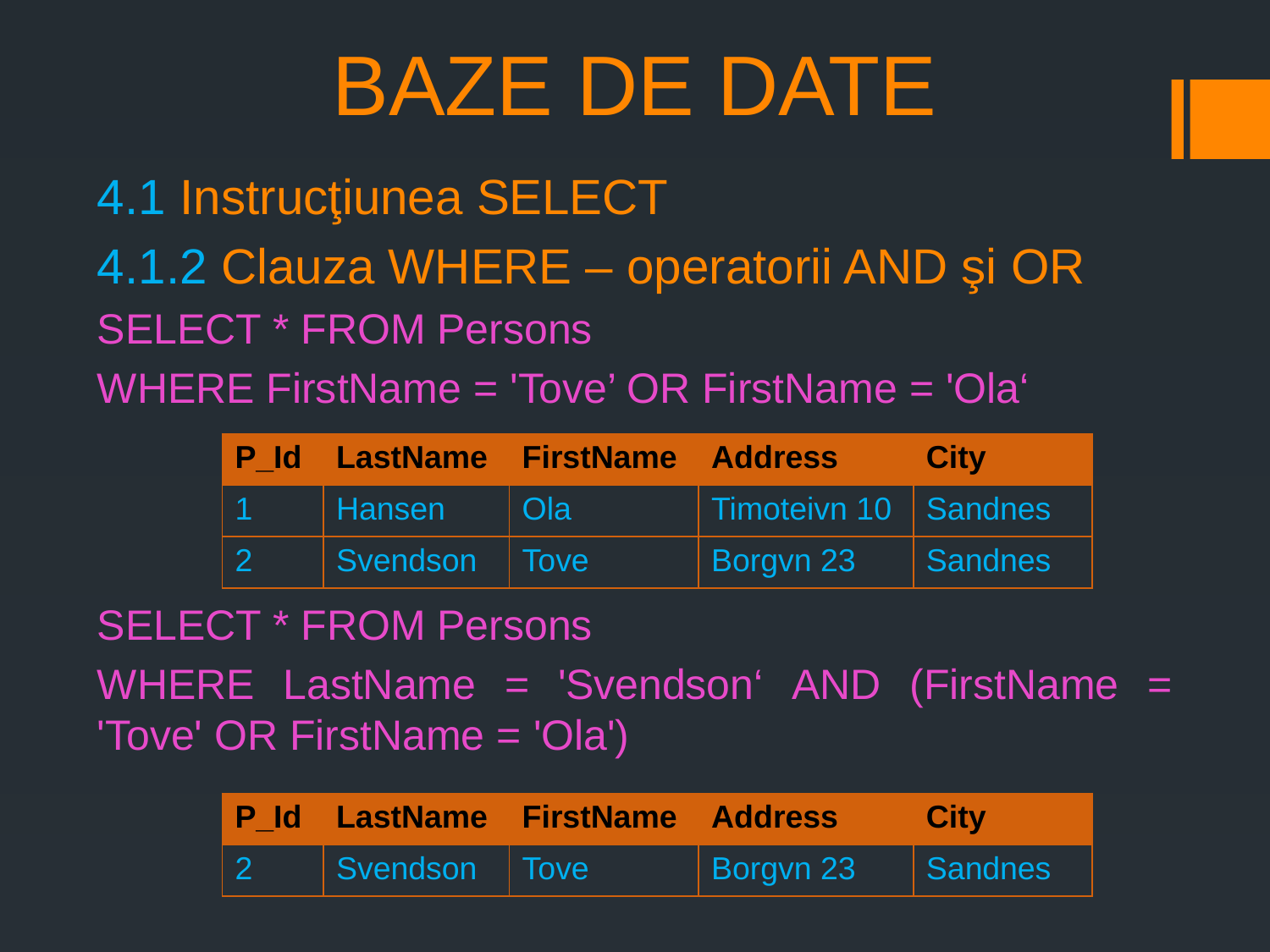

# BAZE DE DATE
4.1 Instrucţiunea SELECT
4.1.2 Clauza WHERE – operatorii AND şi OR
SELECT * FROM Persons
WHERE FirstName = 'Tove’ OR FirstName = 'Ola‘

SELECT * FROM Persons
WHERE LastName = 'Svendson‘ AND (FirstName = 'Tove' OR FirstName = 'Ola')
| P\_Id | LastName | FirstName | Address | City |
| --- | --- | --- | --- | --- |
| 1 | Hansen | Ola | Timoteivn 10 | Sandnes |
| 2 | Svendson | Tove | Borgvn 23 | Sandnes |
| P\_Id | LastName | FirstName | Address | City |
| --- | --- | --- | --- | --- |
| 2 | Svendson | Tove | Borgvn 23 | Sandnes |